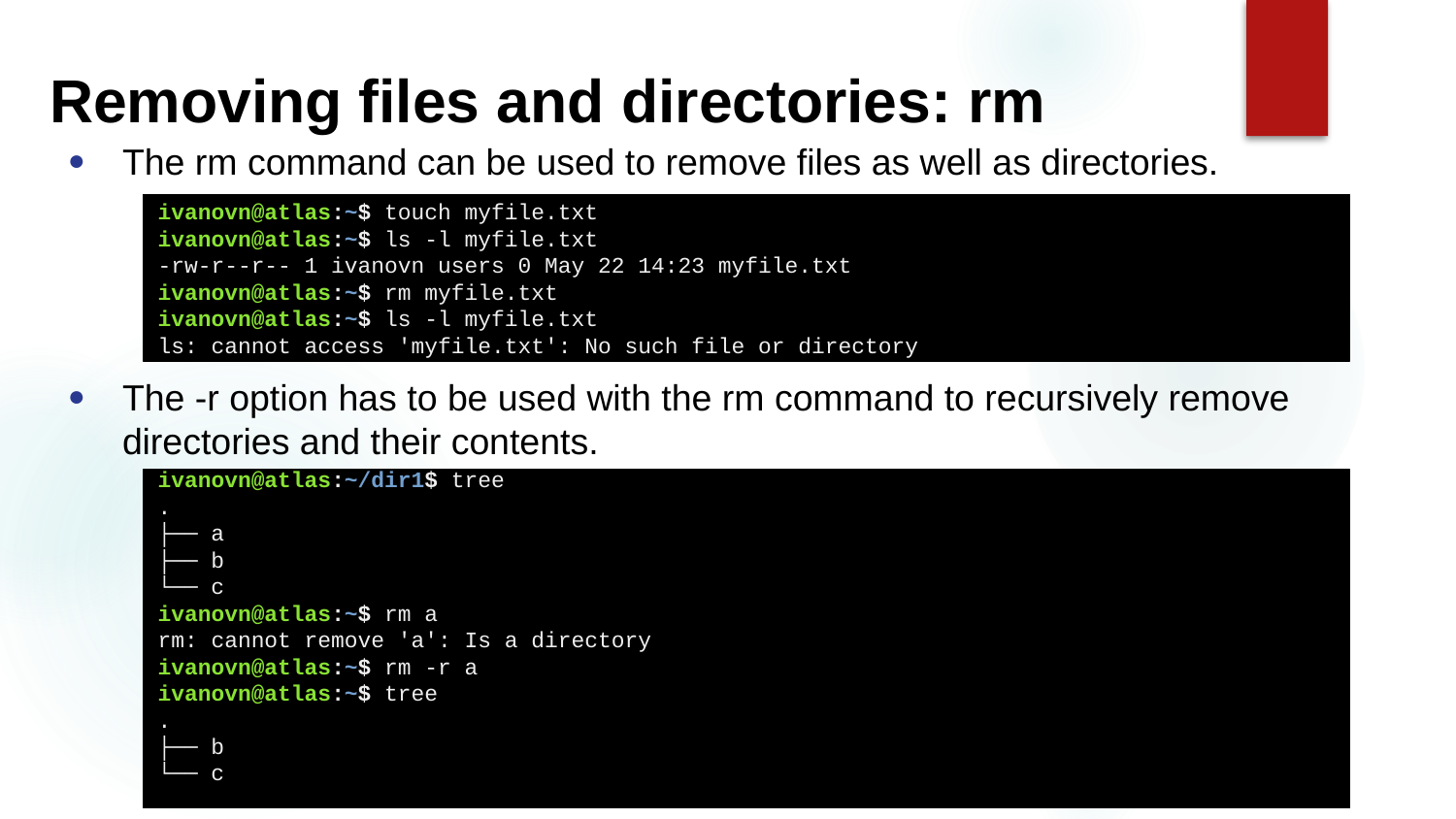

# Removing files and directories: rm
The rm command can be used to remove files as well as directories.

The -r option has to be used with the rm command to recursively remove directories and their contents.

ivanovn@atlas:~$ touch myfile.txt
ivanovn@atlas:~$ ls -l myfile.txt
-rw-r--r-- 1 ivanovn users 0 May 22 14:23 myfile.txt
ivanovn@atlas:~$ rm myfile.txt
ivanovn@atlas:~$ ls -l myfile.txt
ls: cannot access 'myfile.txt': No such file or directory
ivanovn@atlas:~/dir1$ tree
.
├── a
├── b
└── c
ivanovn@atlas:~$ rm a
rm: cannot remove 'a': Is a directory
ivanovn@atlas:~$ rm -r a
ivanovn@atlas:~$ tree
.
├── b
└── c